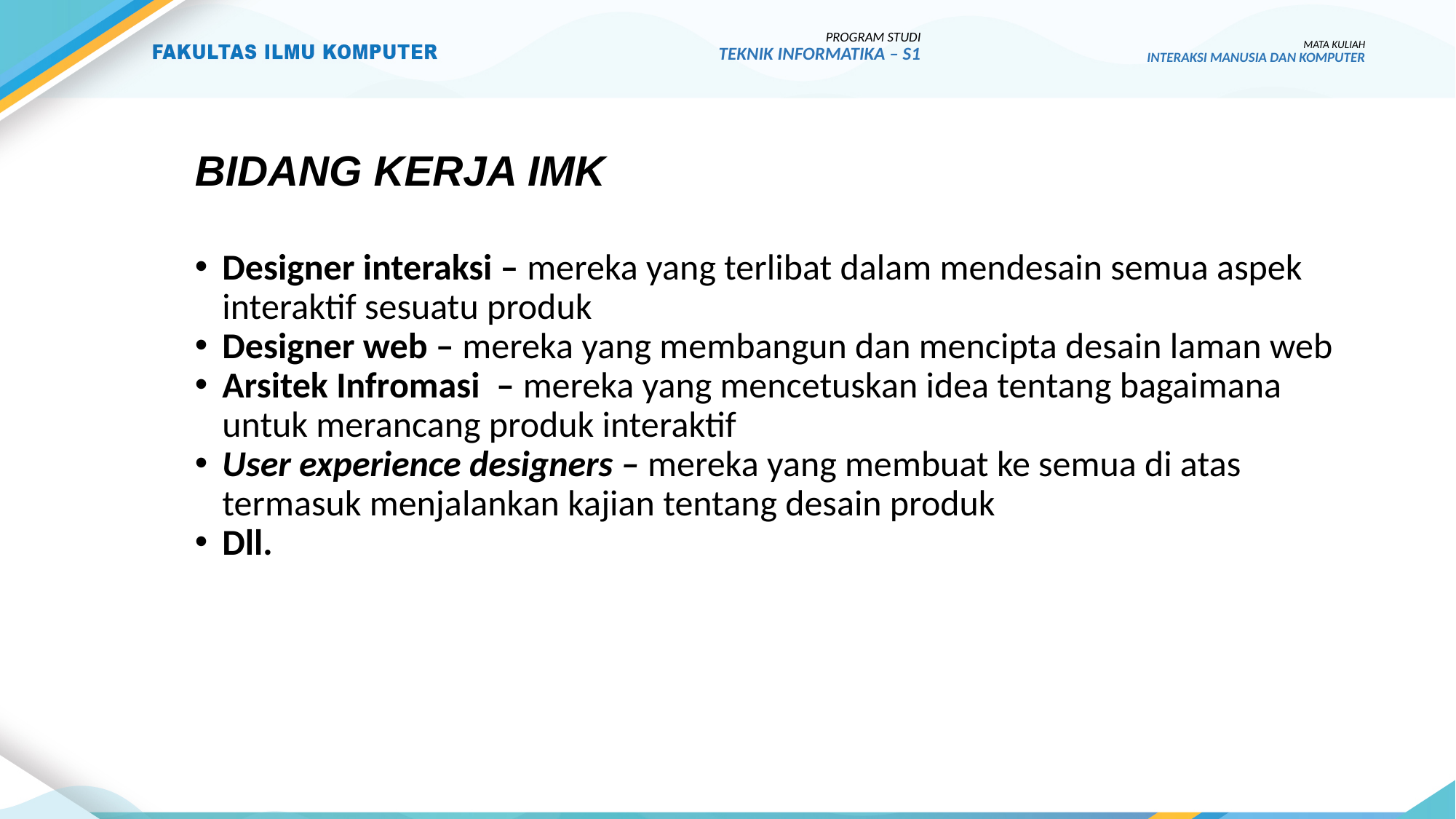

PROGRAM STUDI
TEKNIK INFORMATIKA – S1
MATA KULIAH
INTERAKSI MANUSIA DAN KOMPUTER
# BIDANG KERJA IMK
Designer interaksi – mereka yang terlibat dalam mendesain semua aspek interaktif sesuatu produk
Designer web – mereka yang membangun dan mencipta desain laman web
Arsitek Infromasi  – mereka yang mencetuskan idea tentang bagaimana untuk merancang produk interaktif
User experience designers – mereka yang membuat ke semua di atas termasuk menjalankan kajian tentang desain produk
Dll.